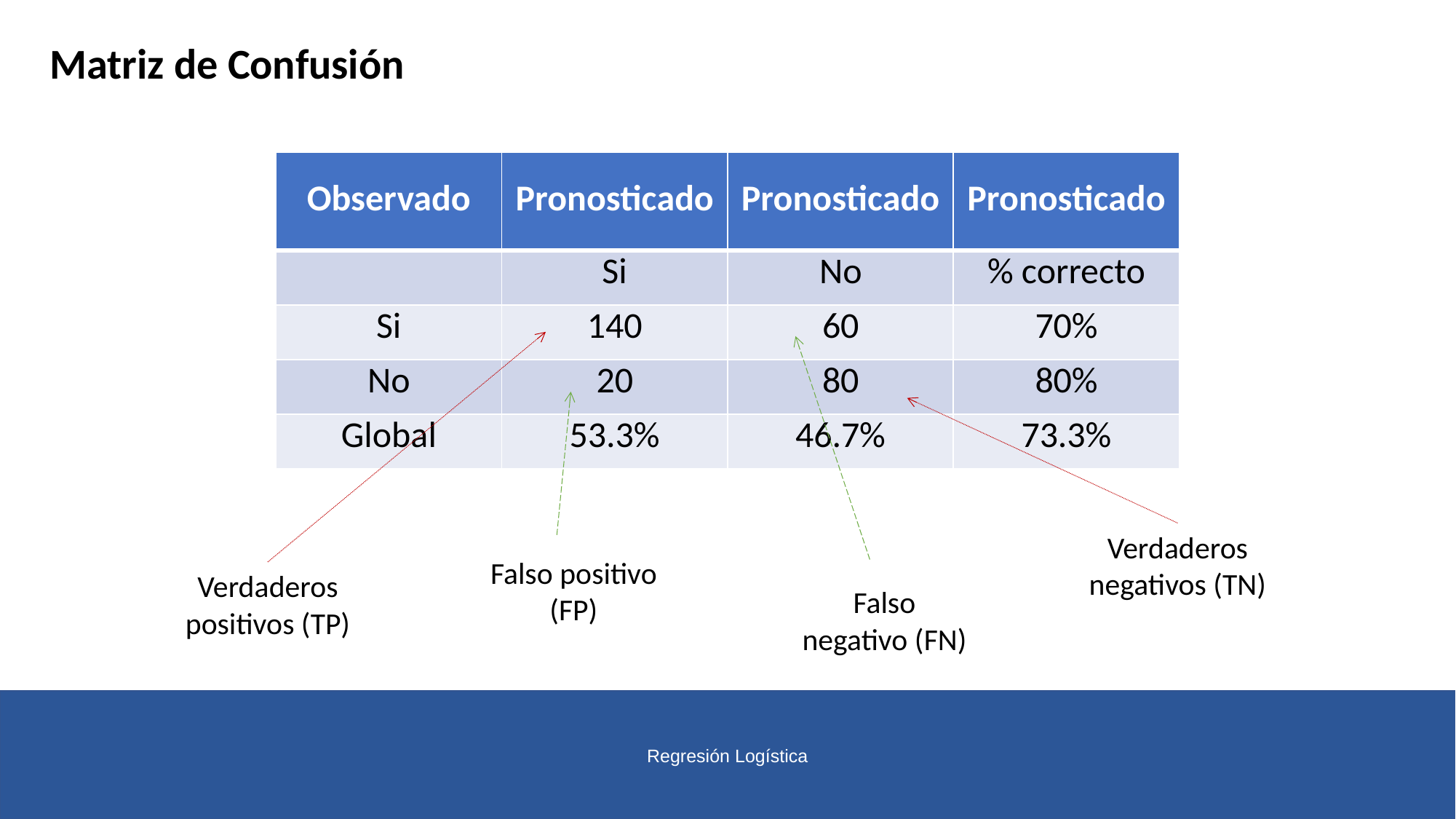

Matriz de Confusión
| Observado | Pronosticado | Pronosticado | Pronosticado |
| --- | --- | --- | --- |
|  | Si | No | % correcto |
| Si | 140 | 60 | 70% |
| No | 20 | 80 | 80% |
| Global | 53.3% | 46.7% | 73.3% |
Verdaderos negativos (TN)
Falso positivo (FP)
Verdaderos positivos (TP)
Falso negativo (FN)

Regresión Logística
15